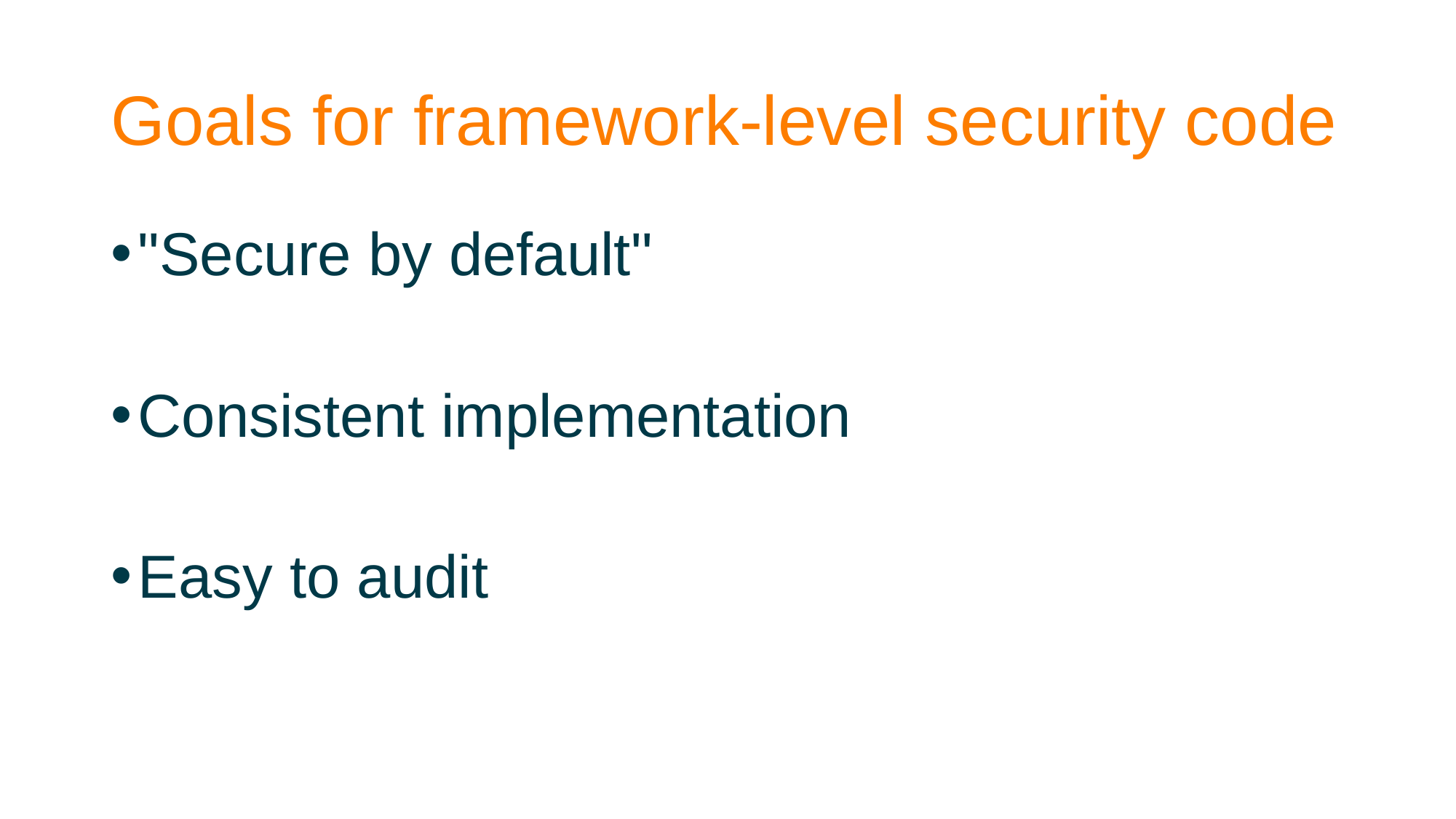

# Goals for framework-level security code
"Secure by default"

Consistent implementation

Easy to audit